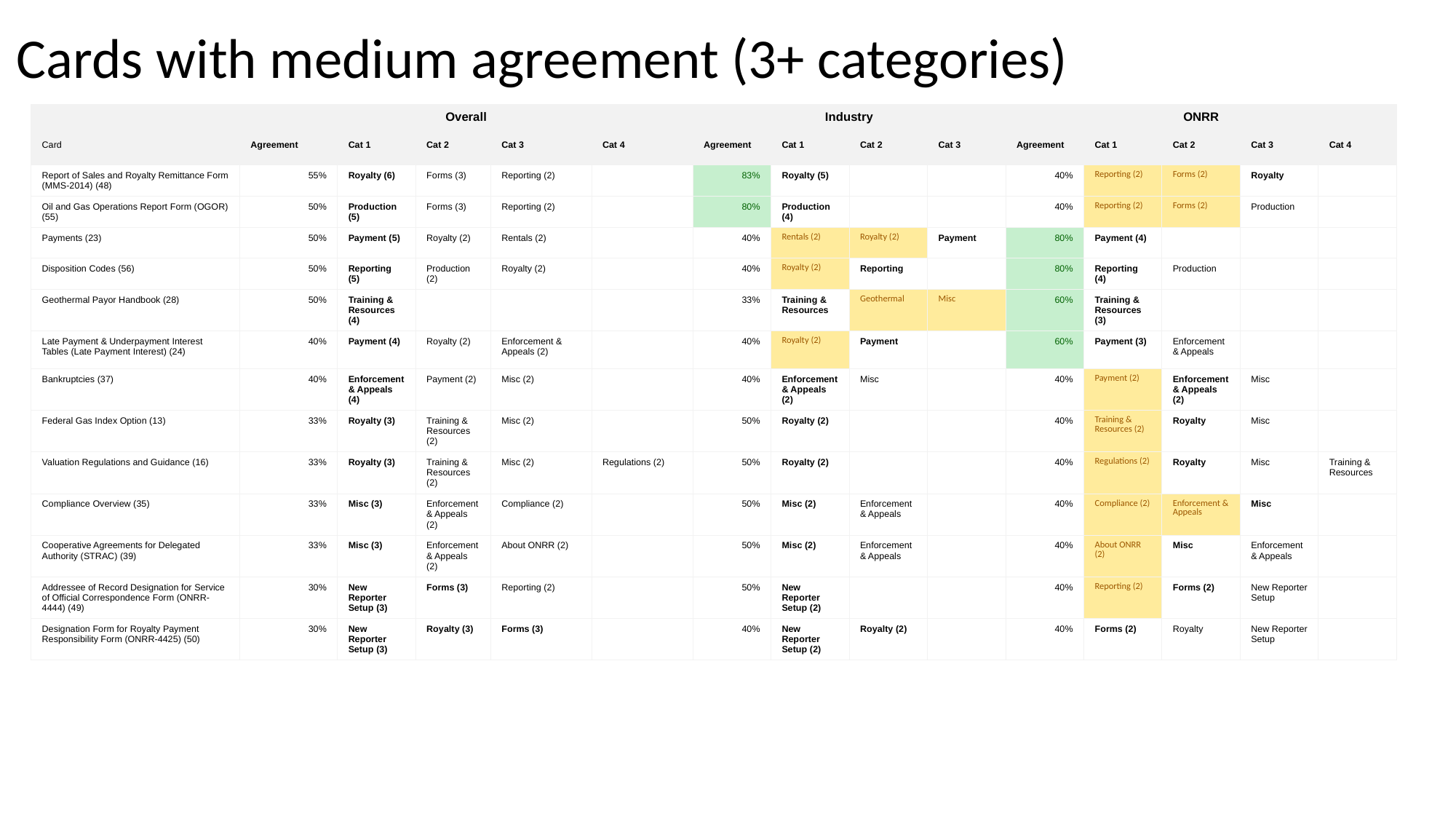

# Cards with medium agreement (3+ categories)
|  | Overall |  |  |  |  | Industry |  |  |  | ONRR |  |  |  |  |
| --- | --- | --- | --- | --- | --- | --- | --- | --- | --- | --- | --- | --- | --- | --- |
| Card | Agreement | Cat 1 | Cat 2 | Cat 3 | Cat 4 | Agreement | Cat 1 | Cat 2 | Cat 3 | Agreement | Cat 1 | Cat 2 | Cat 3 | Cat 4 |
| Report of Sales and Royalty Remittance Form (MMS-2014) (48) | 55% | Royalty (6) | Forms (3) | Reporting (2) |  | 83% | Royalty (5) |  |  | 40% | Reporting (2) | Forms (2) | Royalty |  |
| Oil and Gas Operations Report Form (OGOR) (55) | 50% | Production (5) | Forms (3) | Reporting (2) |  | 80% | Production (4) |  |  | 40% | Reporting (2) | Forms (2) | Production |  |
| Payments (23) | 50% | Payment (5) | Royalty (2) | Rentals (2) |  | 40% | Rentals (2) | Royalty (2) | Payment | 80% | Payment (4) |  |  |  |
| Disposition Codes (56) | 50% | Reporting (5) | Production (2) | Royalty (2) |  | 40% | Royalty (2) | Reporting |  | 80% | Reporting (4) | Production |  |  |
| Geothermal Payor Handbook (28) | 50% | Training & Resources (4) |  |  |  | 33% | Training & Resources | Geothermal | Misc | 60% | Training & Resources (3) |  |  |  |
| Late Payment & Underpayment Interest Tables (Late Payment Interest) (24) | 40% | Payment (4) | Royalty (2) | Enforcement & Appeals (2) |  | 40% | Royalty (2) | Payment |  | 60% | Payment (3) | Enforcement & Appeals |  |  |
| Bankruptcies (37) | 40% | Enforcement & Appeals (4) | Payment (2) | Misc (2) |  | 40% | Enforcement & Appeals (2) | Misc |  | 40% | Payment (2) | Enforcement & Appeals (2) | Misc |  |
| Federal Gas Index Option (13) | 33% | Royalty (3) | Training & Resources (2) | Misc (2) |  | 50% | Royalty (2) |  |  | 40% | Training & Resources (2) | Royalty | Misc |  |
| Valuation Regulations and Guidance (16) | 33% | Royalty (3) | Training & Resources (2) | Misc (2) | Regulations (2) | 50% | Royalty (2) |  |  | 40% | Regulations (2) | Royalty | Misc | Training & Resources |
| Compliance Overview (35) | 33% | Misc (3) | Enforcement & Appeals (2) | Compliance (2) |  | 50% | Misc (2) | Enforcement & Appeals |  | 40% | Compliance (2) | Enforcement & Appeals | Misc |  |
| Cooperative Agreements for Delegated Authority (STRAC) (39) | 33% | Misc (3) | Enforcement & Appeals (2) | About ONRR (2) |  | 50% | Misc (2) | Enforcement & Appeals |  | 40% | About ONRR (2) | Misc | Enforcement & Appeals |  |
| Addressee of Record Designation for Service of Official Correspondence Form (ONRR-4444) (49) | 30% | New Reporter Setup (3) | Forms (3) | Reporting (2) |  | 50% | New Reporter Setup (2) |  |  | 40% | Reporting (2) | Forms (2) | New Reporter Setup |  |
| Designation Form for Royalty Payment Responsibility Form (ONRR-4425) (50) | 30% | New Reporter Setup (3) | Royalty (3) | Forms (3) |  | 40% | New Reporter Setup (2) | Royalty (2) |  | 40% | Forms (2) | Royalty | New Reporter Setup |  |